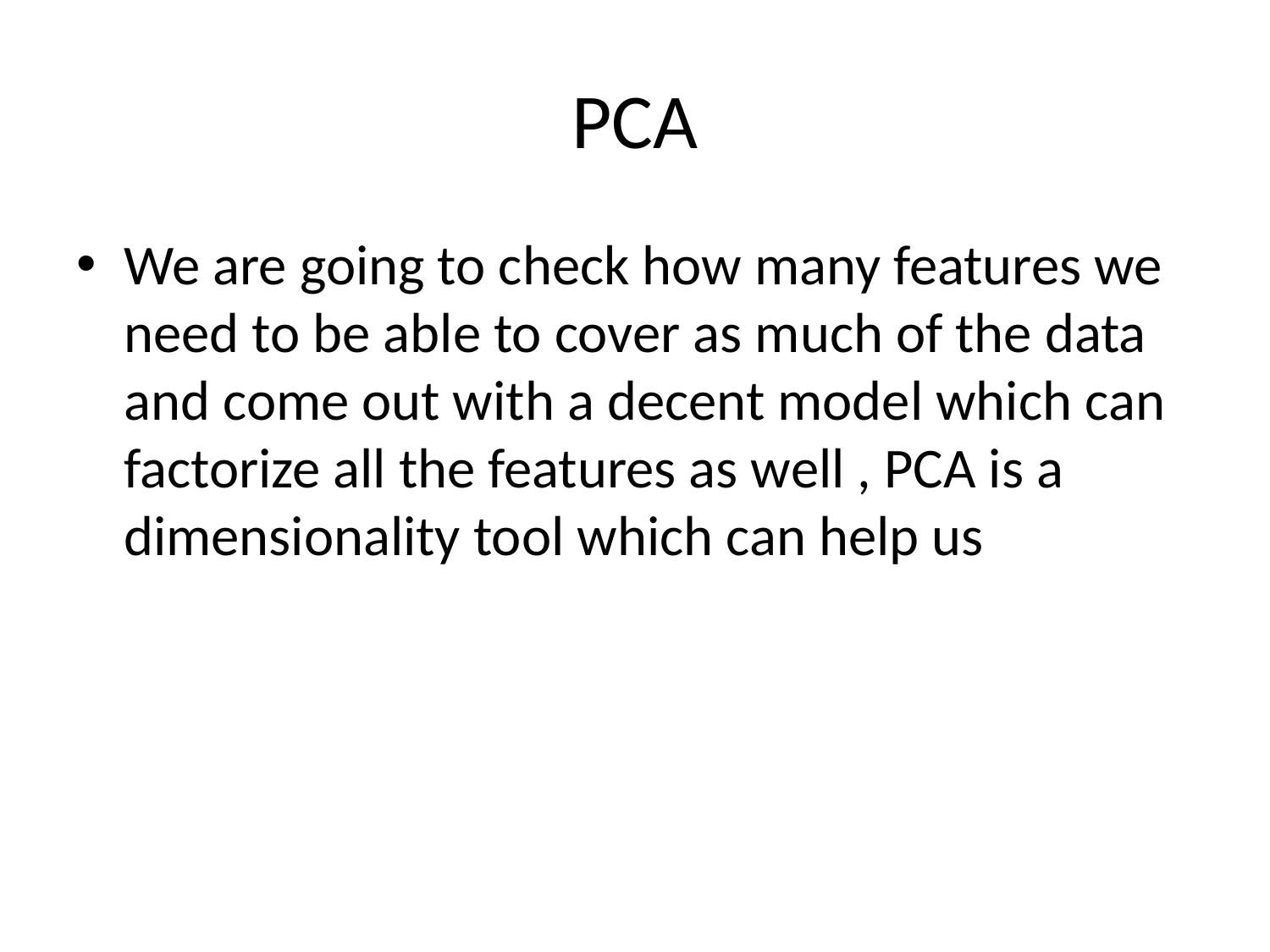

# PCA
We are going to check how many features we need to be able to cover as much of the data and come out with a decent model which can factorize all the features as well , PCA is a dimensionality tool which can help us